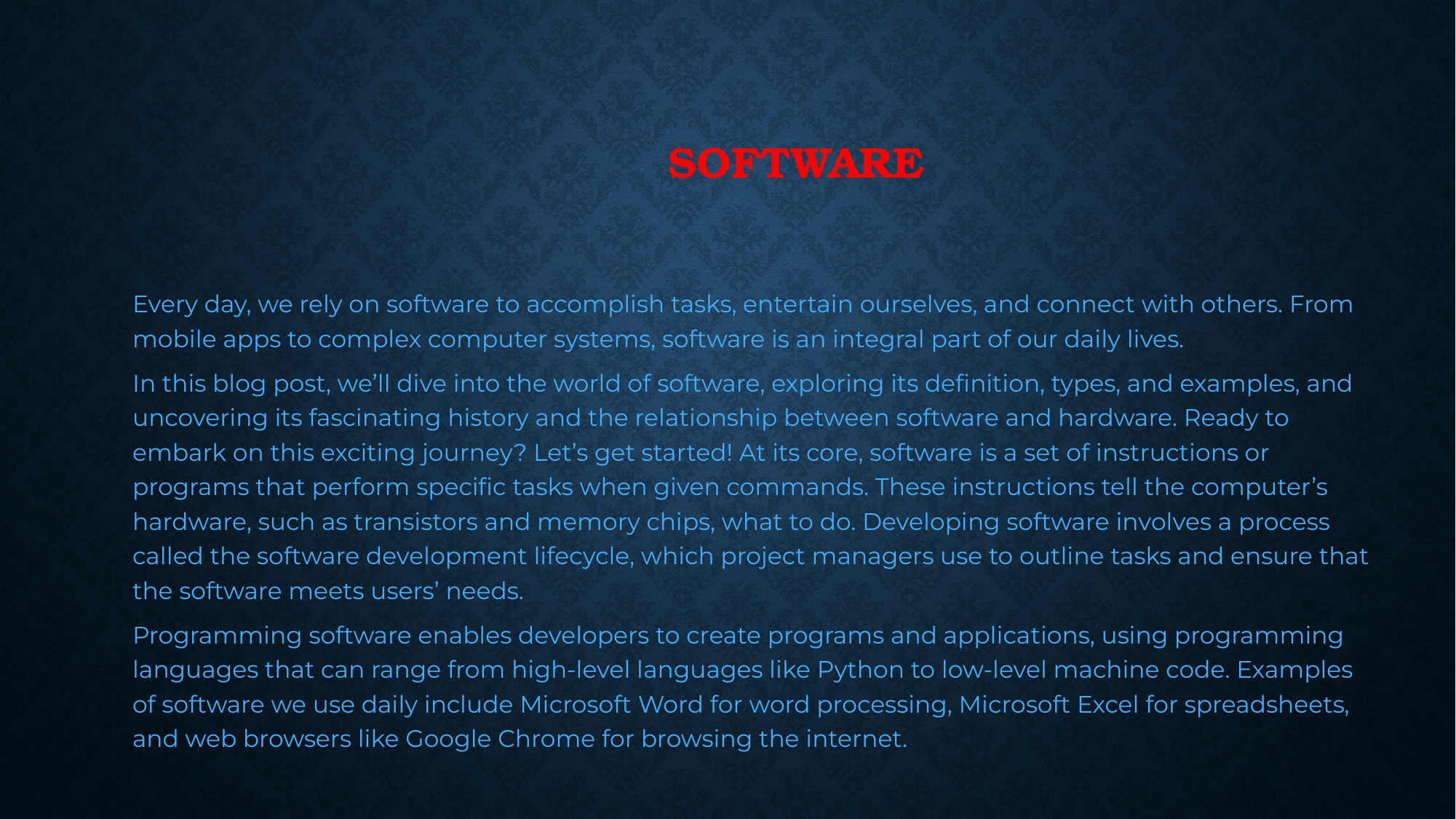

# software
Every day, we rely on software to accomplish tasks, entertain ourselves, and connect with others. From mobile apps to complex computer systems, software is an integral part of our daily lives.
In this blog post, we’ll dive into the world of software, exploring its definition, types, and examples, and uncovering its fascinating history and the relationship between software and hardware. Ready to embark on this exciting journey? Let’s get started! At its core, software is a set of instructions or programs that perform specific tasks when given commands. These instructions tell the computer’s hardware, such as transistors and memory chips, what to do. Developing software involves a process called the software development lifecycle, which project managers use to outline tasks and ensure that the software meets users’ needs.
Programming software enables developers to create programs and applications, using programming languages that can range from high-level languages like Python to low-level machine code. Examples of software we use daily include Microsoft Word for word processing, Microsoft Excel for spreadsheets, and web browsers like Google Chrome for browsing the internet.